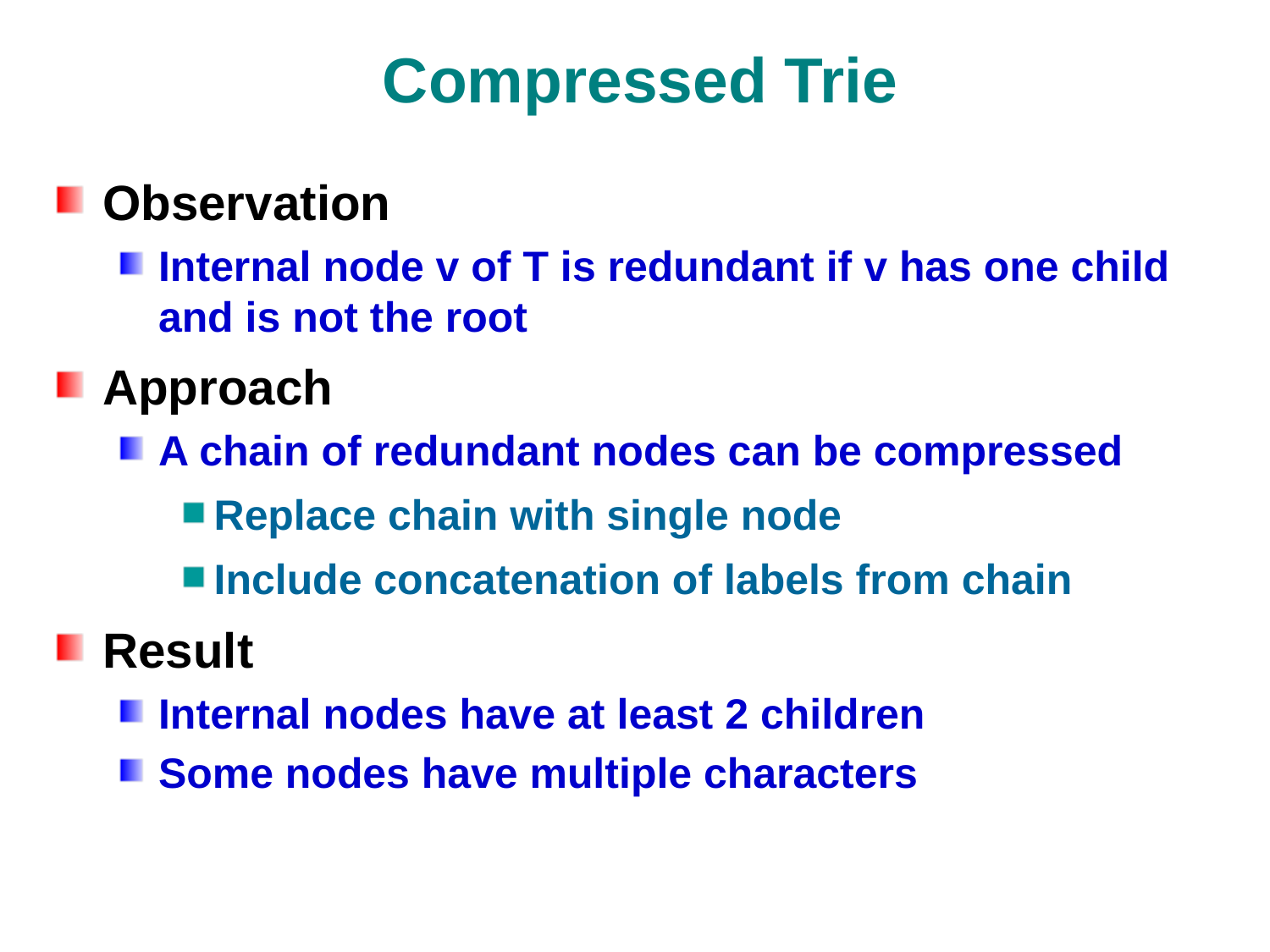

# Compressed Trie
Observation
Internal node v of T is redundant if v has one child and is not the root
Approach
A chain of redundant nodes can be compressed
Replace chain with single node
Include concatenation of labels from chain
Result
Internal nodes have at least 2 children
Some nodes have multiple characters